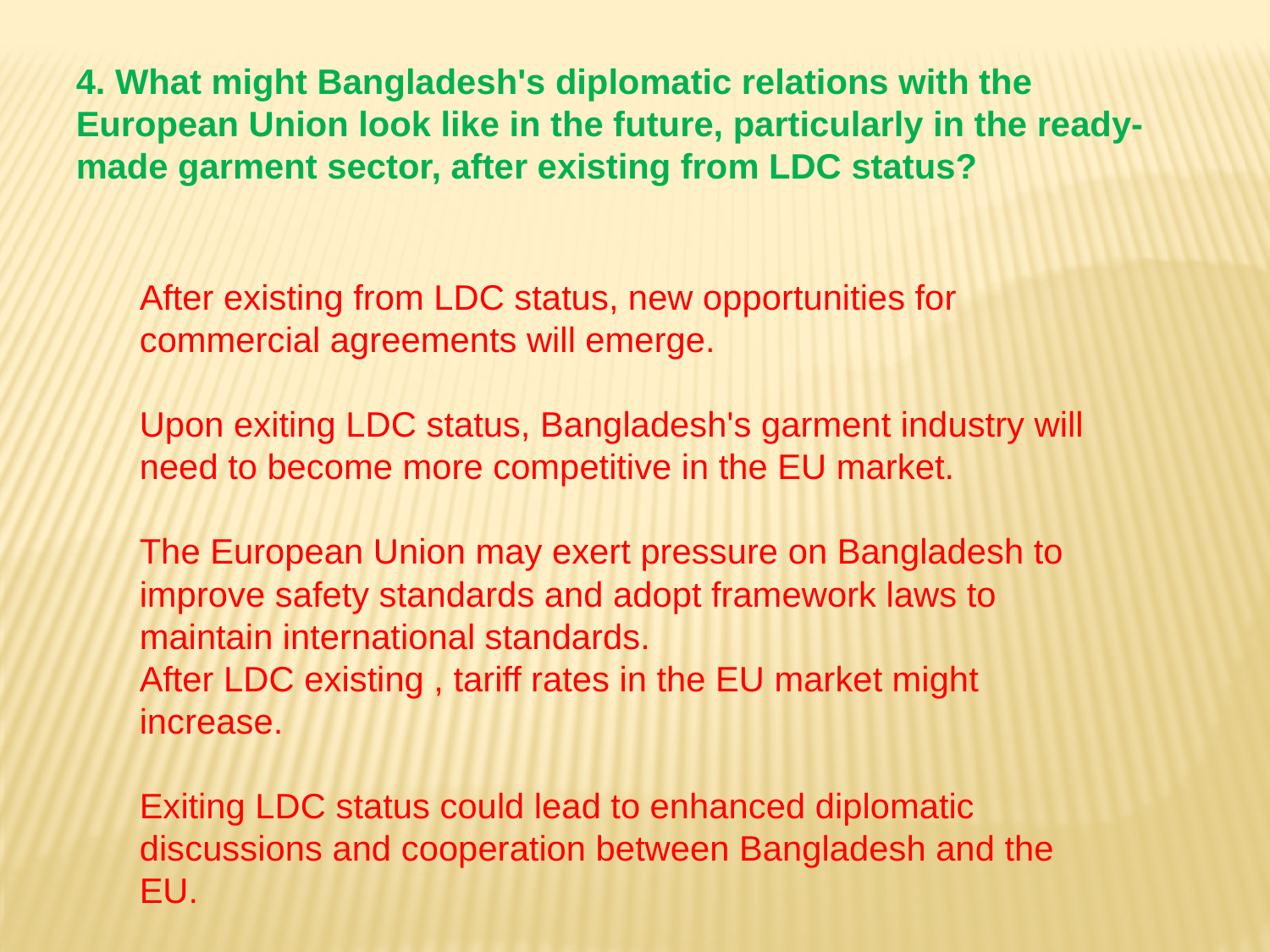

4. What might Bangladesh's diplomatic relations with the European Union look like in the future, particularly in the ready-made garment sector, after existing from LDC status?
After existing from LDC status, new opportunities for commercial agreements will emerge.

Upon exiting LDC status, Bangladesh's garment industry will need to become more competitive in the EU market.

The European Union may exert pressure on Bangladesh to improve safety standards and adopt framework laws to maintain international standards.
After LDC existing , tariff rates in the EU market might increase.

Exiting LDC status could lead to enhanced diplomatic discussions and cooperation between Bangladesh and the EU.